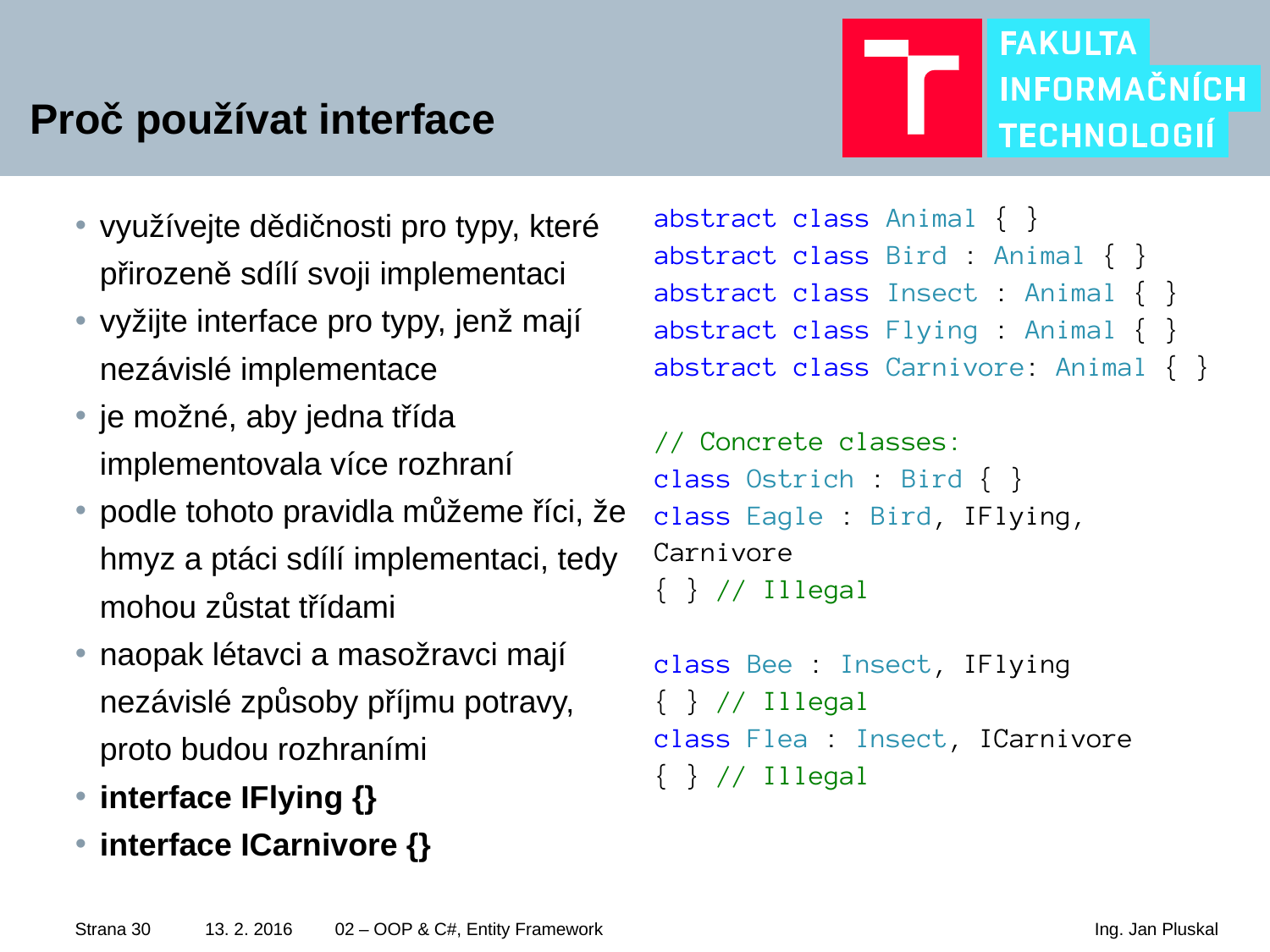

# Proč používat interface
využívejte dědičnosti pro typy, které přirozeně sdílí svoji implementaci
vyžijte interface pro typy, jenž mají nezávislé implementace
je možné, aby jedna třída implementovala více rozhraní
podle tohoto pravidla můžeme říci, že hmyz a ptáci sdílí implementaci, tedy mohou zůstat třídami
naopak létavci a masožravci mají nezávislé způsoby příjmu potravy, proto budou rozhraními
interface IFlying {}
interface ICarnivore {}
abstract class Animal { }
abstract class Bird : Animal { }
abstract class Insect : Animal { }
abstract class Flying : Animal { }
abstract class Carnivore: Animal { }

// Concrete classes:
class Ostrich : Bird { }
class Eagle : Bird, IFlying, Carnivore
{ } // Illegal

class Bee : Insect, IFlying
{ } // Illegal
class Flea : Insect, ICarnivore
{ } // Illegal